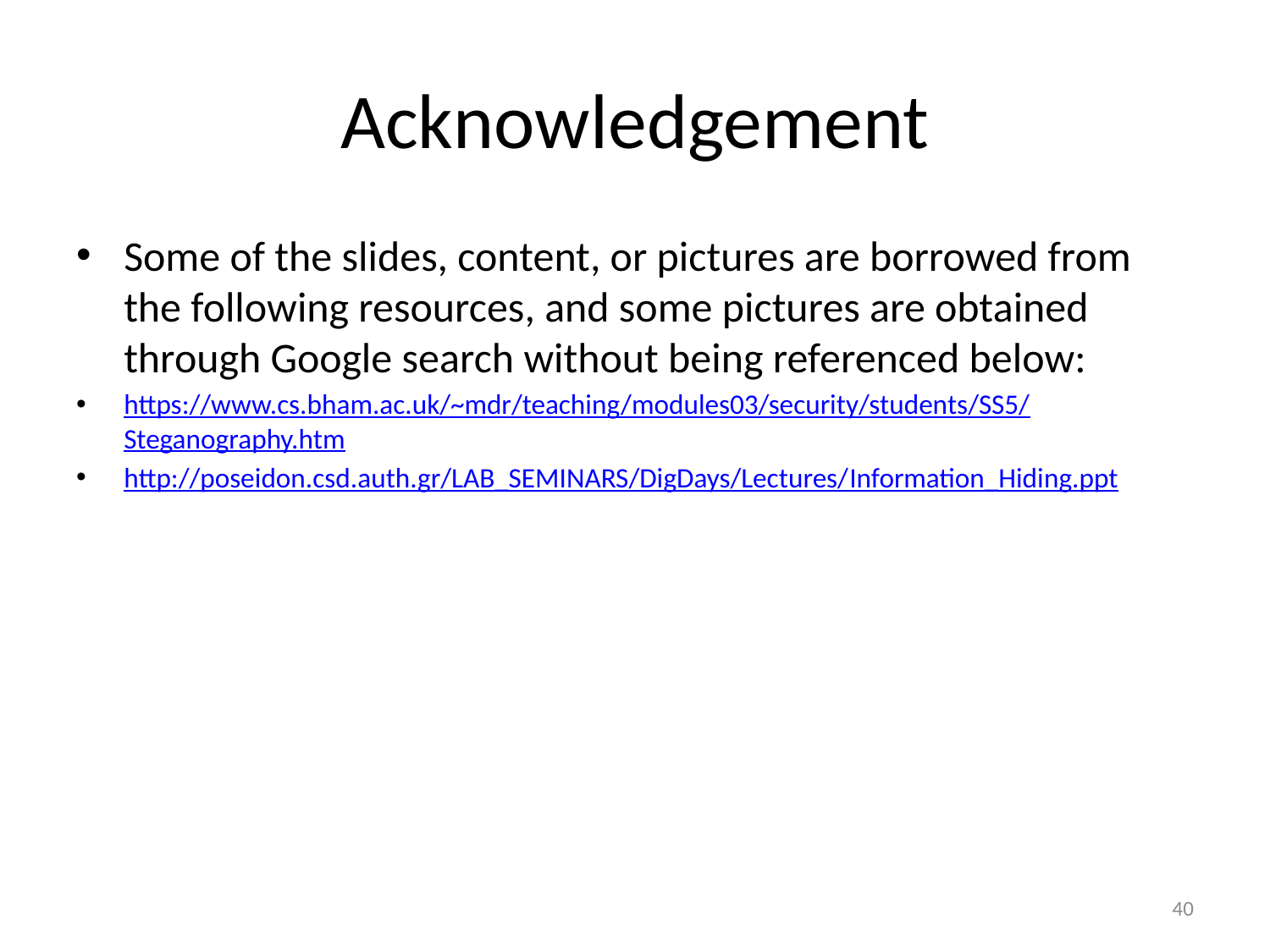

# Acknowledgement
Some of the slides, content, or pictures are borrowed from the following resources, and some pictures are obtained through Google search without being referenced below:
https://www.cs.bham.ac.uk/~mdr/teaching/modules03/security/students/SS5/Steganography.htm
http://poseidon.csd.auth.gr/LAB_SEMINARS/DigDays/Lectures/Information_Hiding.ppt

40